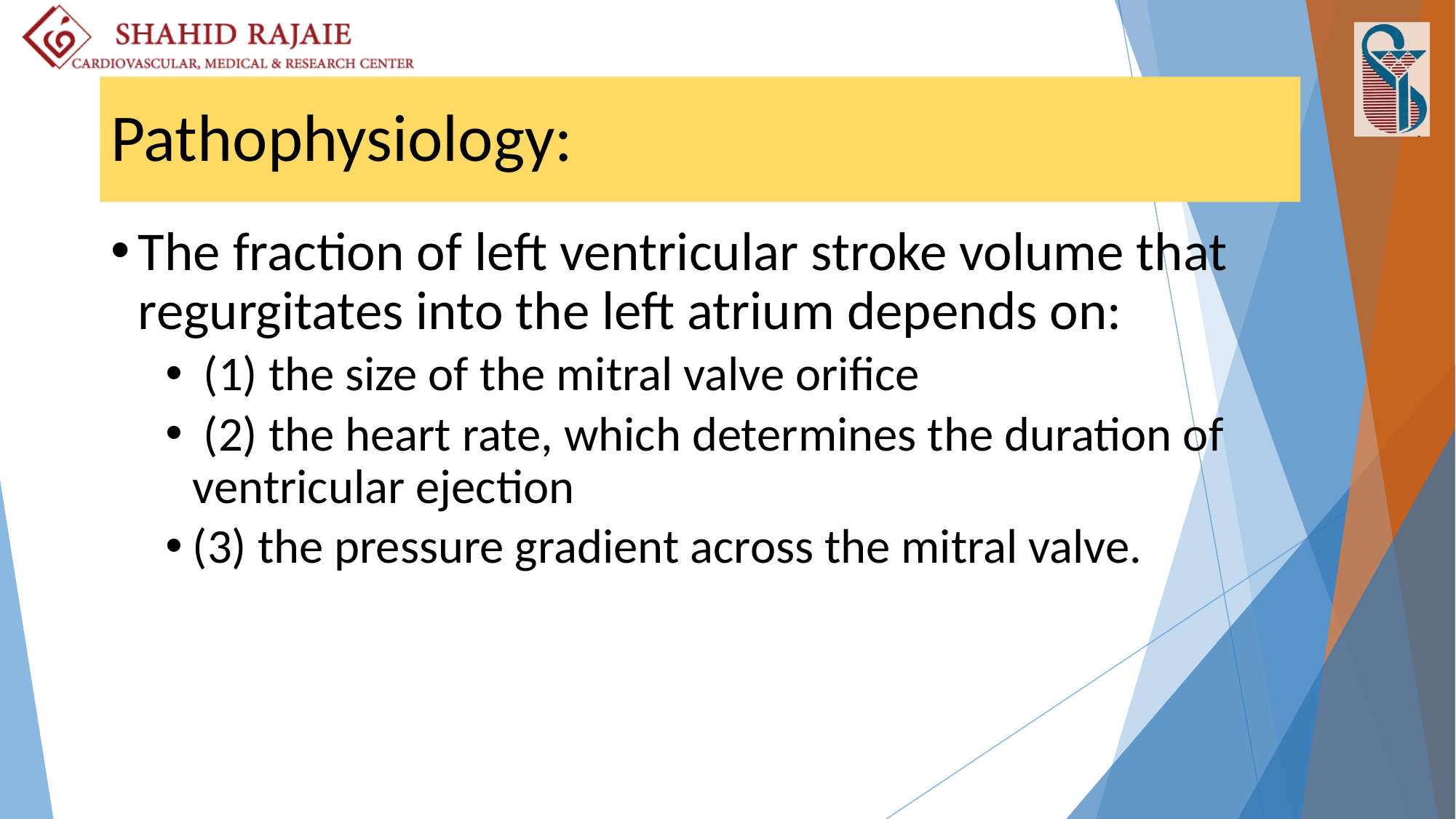

# Pathophysiology:
The fraction of left ventricular stroke volume that regurgitates into the left atrium depends on:
 (1) the size of the mitral valve orifice
 (2) the heart rate, which determines the duration of ventricular ejection
(3) the pressure gradient across the mitral valve.